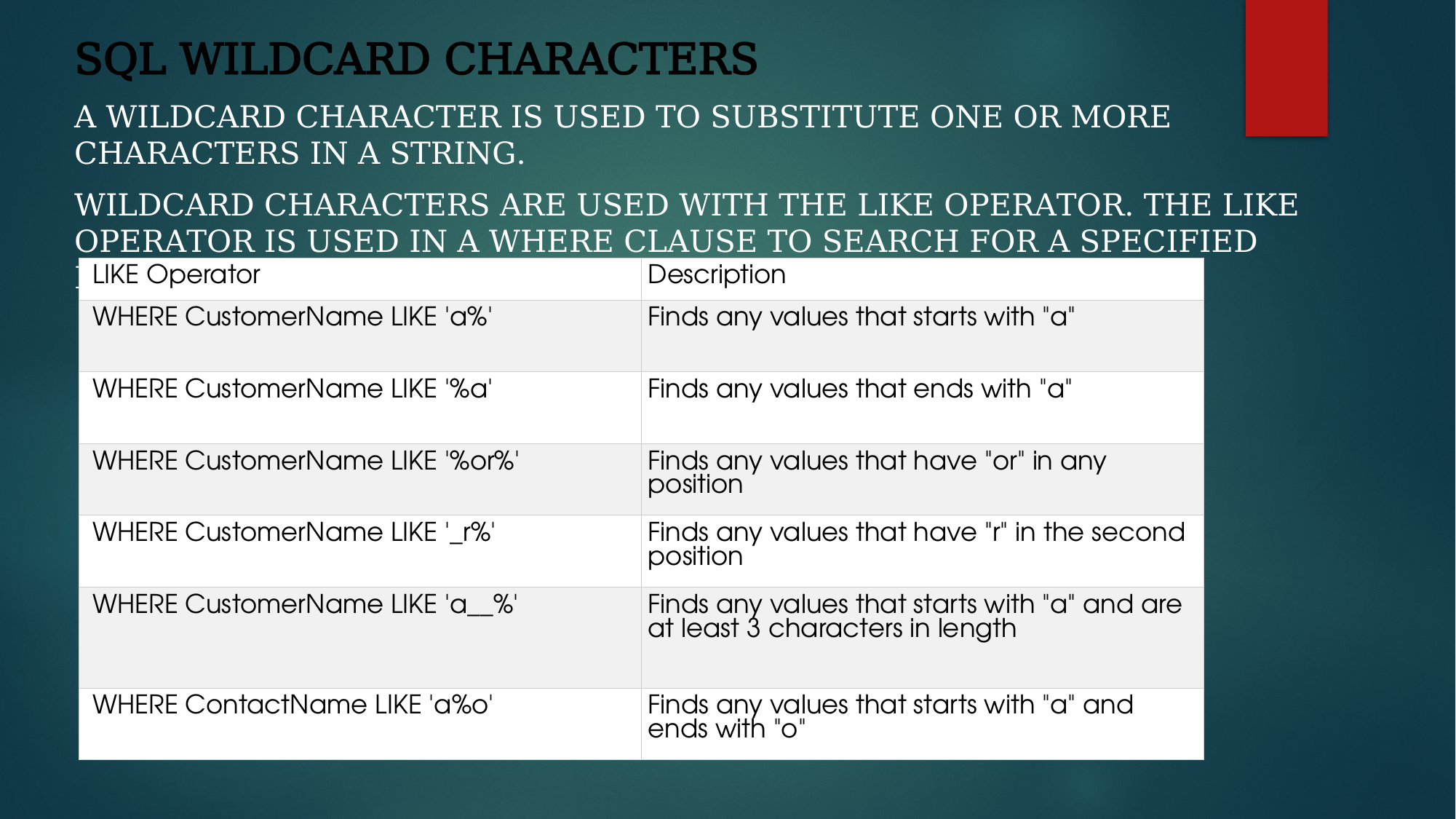

SQL Wildcard Characters
A wildcard character is used to substitute one or more characters in a string.
Wildcard characters are used with the LIKE operator. The LIKE operator is used in a WHERE clause to search for a specified pattern in a column.

| LIKE Operator | Description |
| --- | --- |
| WHERE CustomerName LIKE 'a%' | Finds any values that starts with "a" |
| WHERE CustomerName LIKE '%a' | Finds any values that ends with "a" |
| WHERE CustomerName LIKE '%or%' | Finds any values that have "or" in any position |
| WHERE CustomerName LIKE '\_r%' | Finds any values that have "r" in the second position |
| WHERE CustomerName LIKE 'a\_\_%' | Finds any values that starts with "a" and are at least 3 characters in length |
| WHERE ContactName LIKE 'a%o' | Finds any values that starts with "a" and ends with "o" |